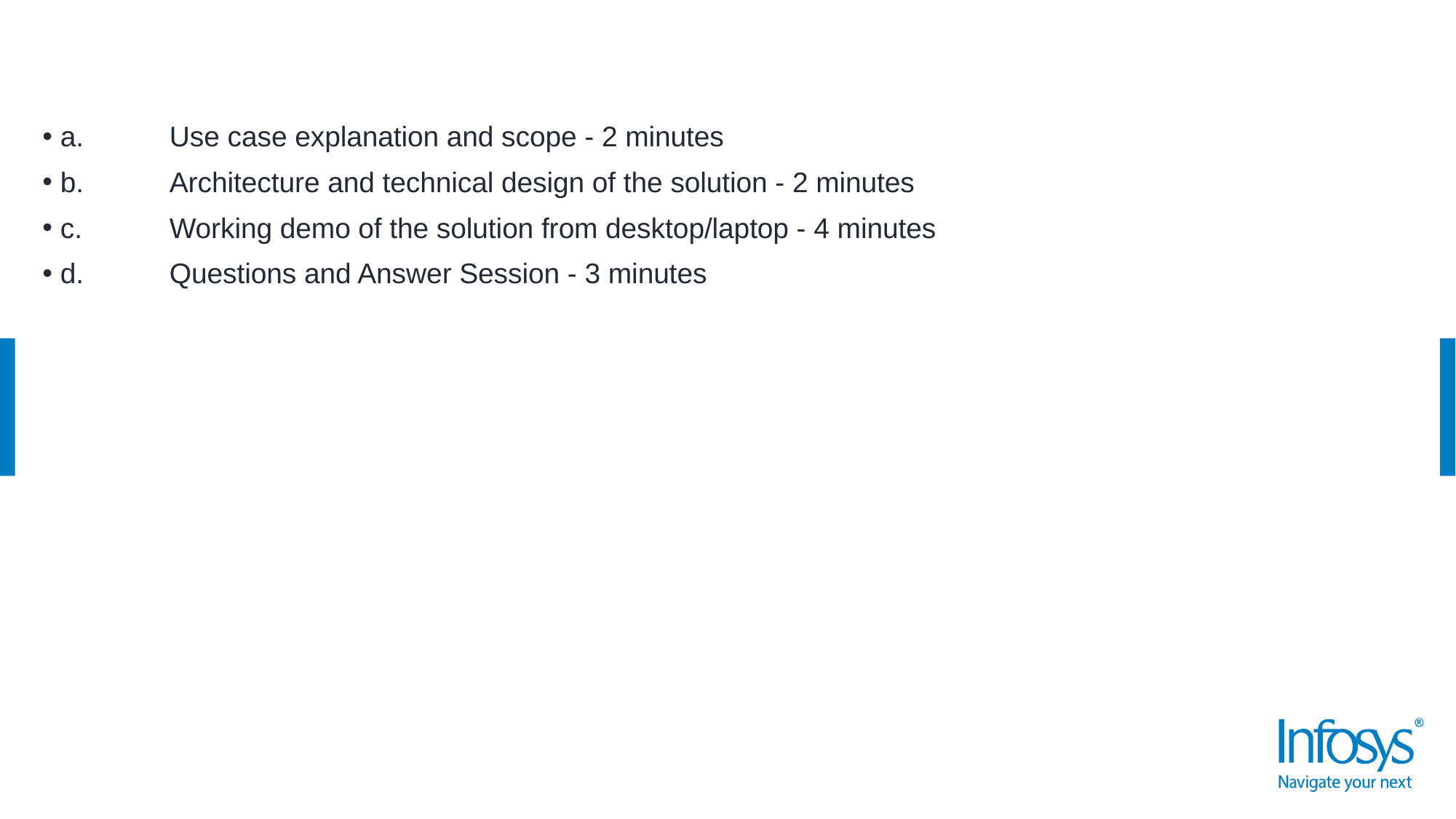

#
a.	Use case explanation and scope - 2 minutes
b.	Architecture and technical design of the solution - 2 minutes
c.	Working demo of the solution from desktop/laptop - 4 minutes
d.	Questions and Answer Session - 3 minutes